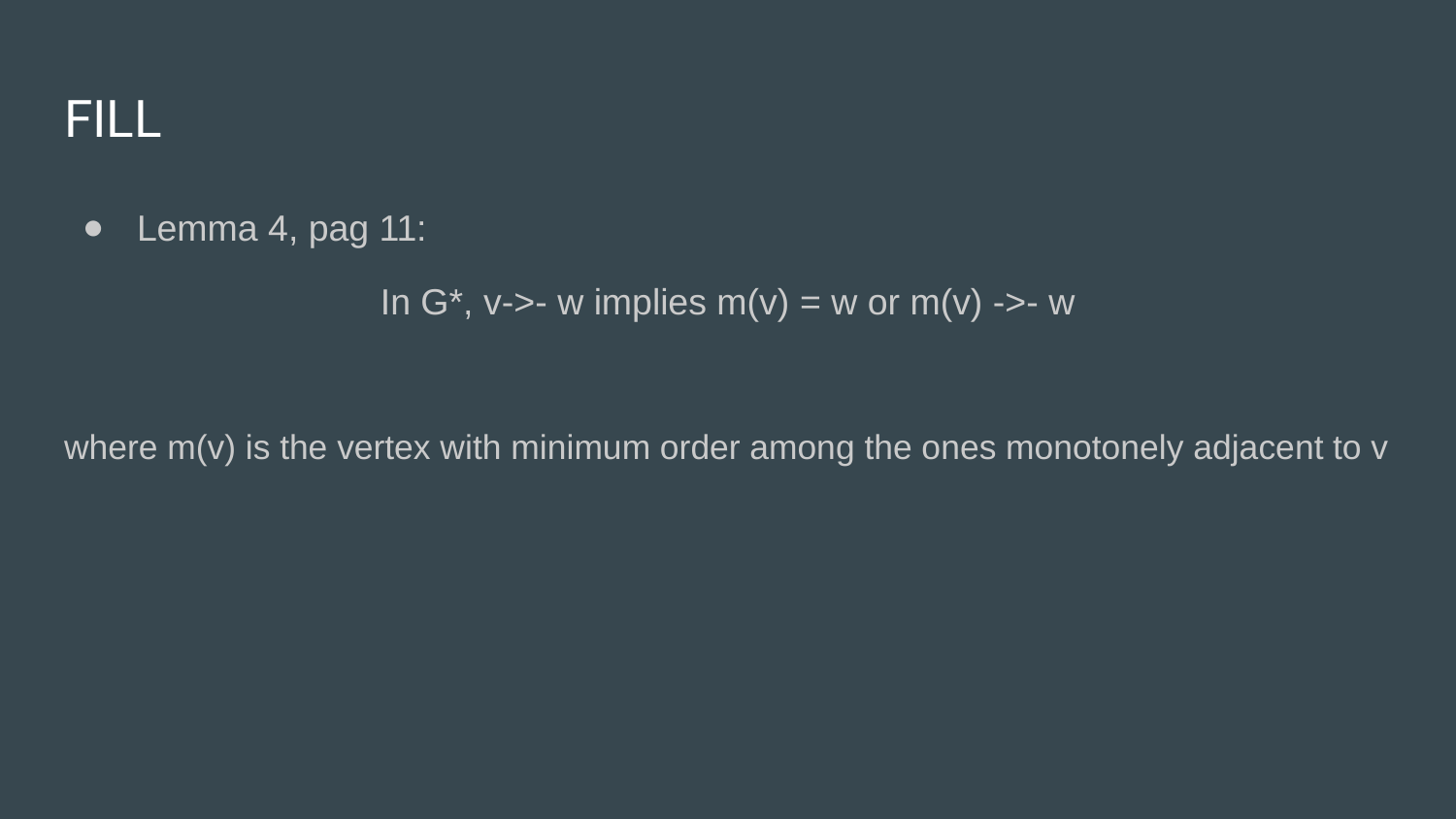

# FILL
Lemma 4, pag 11:
In G*, v->- w implies m(v) = w or m(v) ->- w

where m(v) is the vertex with minimum order among the ones monotonely adjacent to v